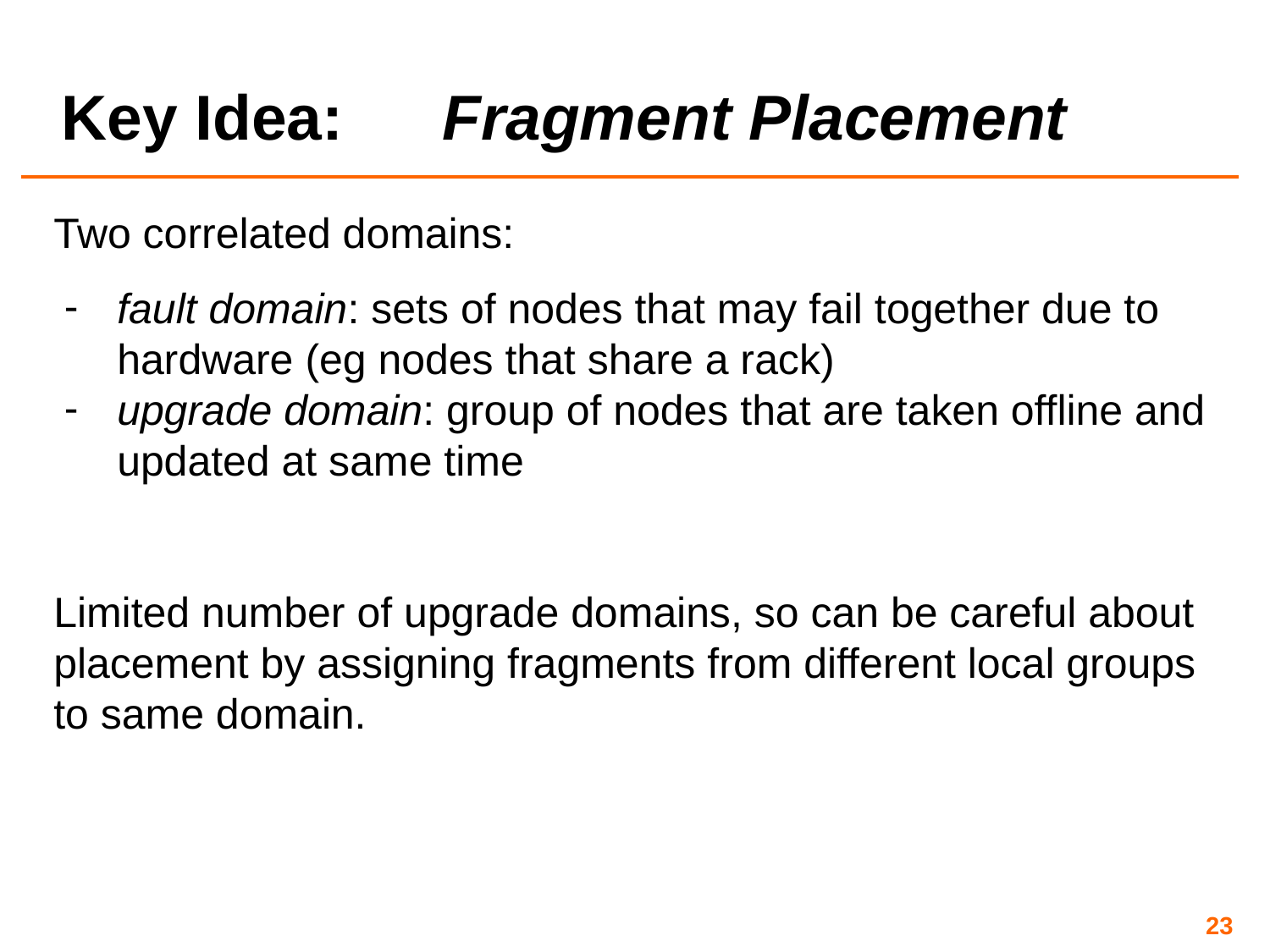

# Key Idea:	Fragment Placement
Two correlated domains:
fault domain: sets of nodes that may fail together due to hardware (eg nodes that share a rack)
upgrade domain: group of nodes that are taken offline and updated at same time

Limited number of upgrade domains, so can be careful about placement by assigning fragments from different local groups to same domain.
23